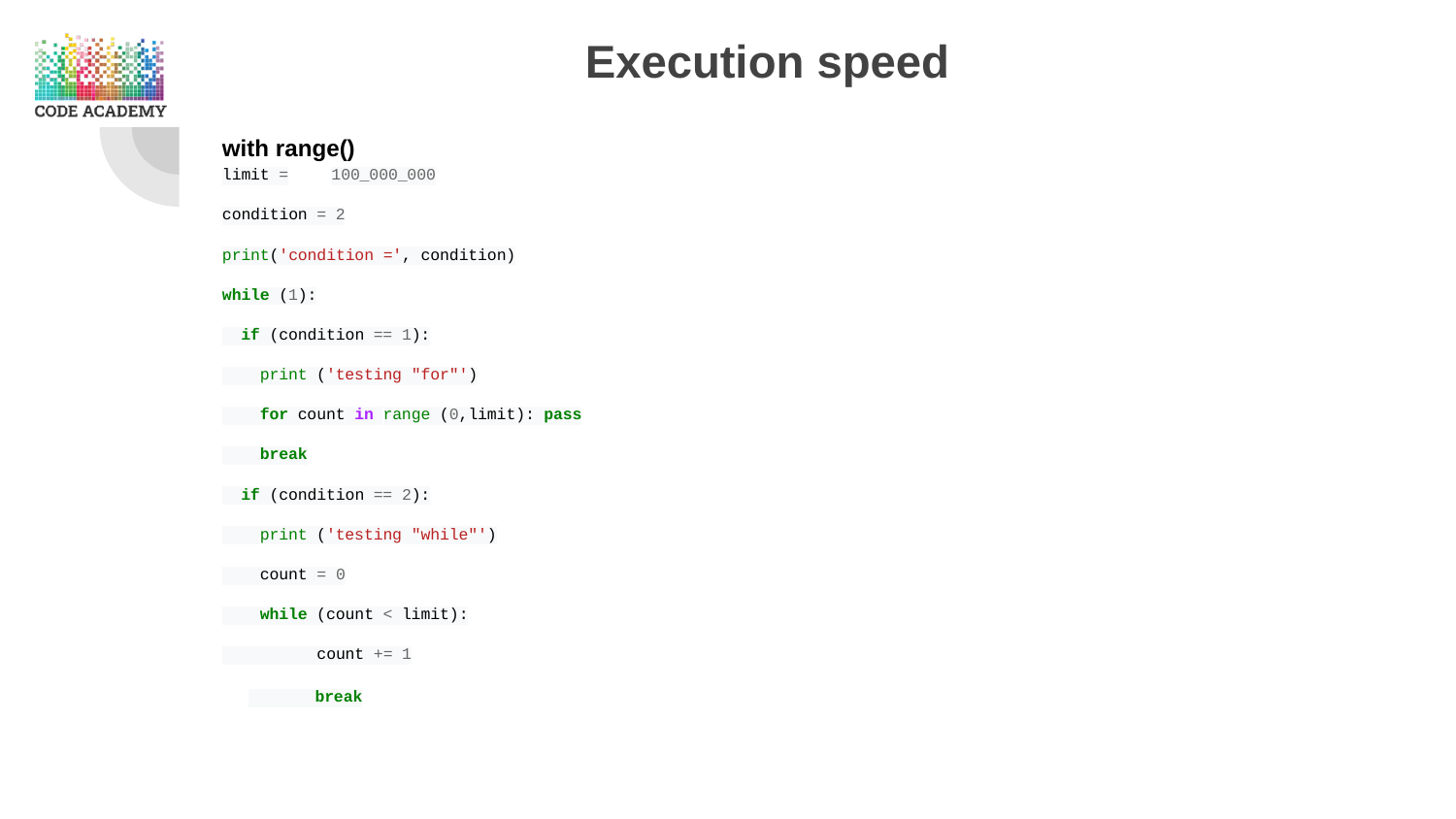

# Execution speed
with range()
limit =	100_000_000
condition = 2
print('condition =', condition)
while (1):
  if (condition == 1):
    print ('testing "for"')
    for count in range (0,limit): pass
    break
  if (condition == 2):
    print ('testing "while"')
    count = 0
    while (count < limit):
          count += 1
       break